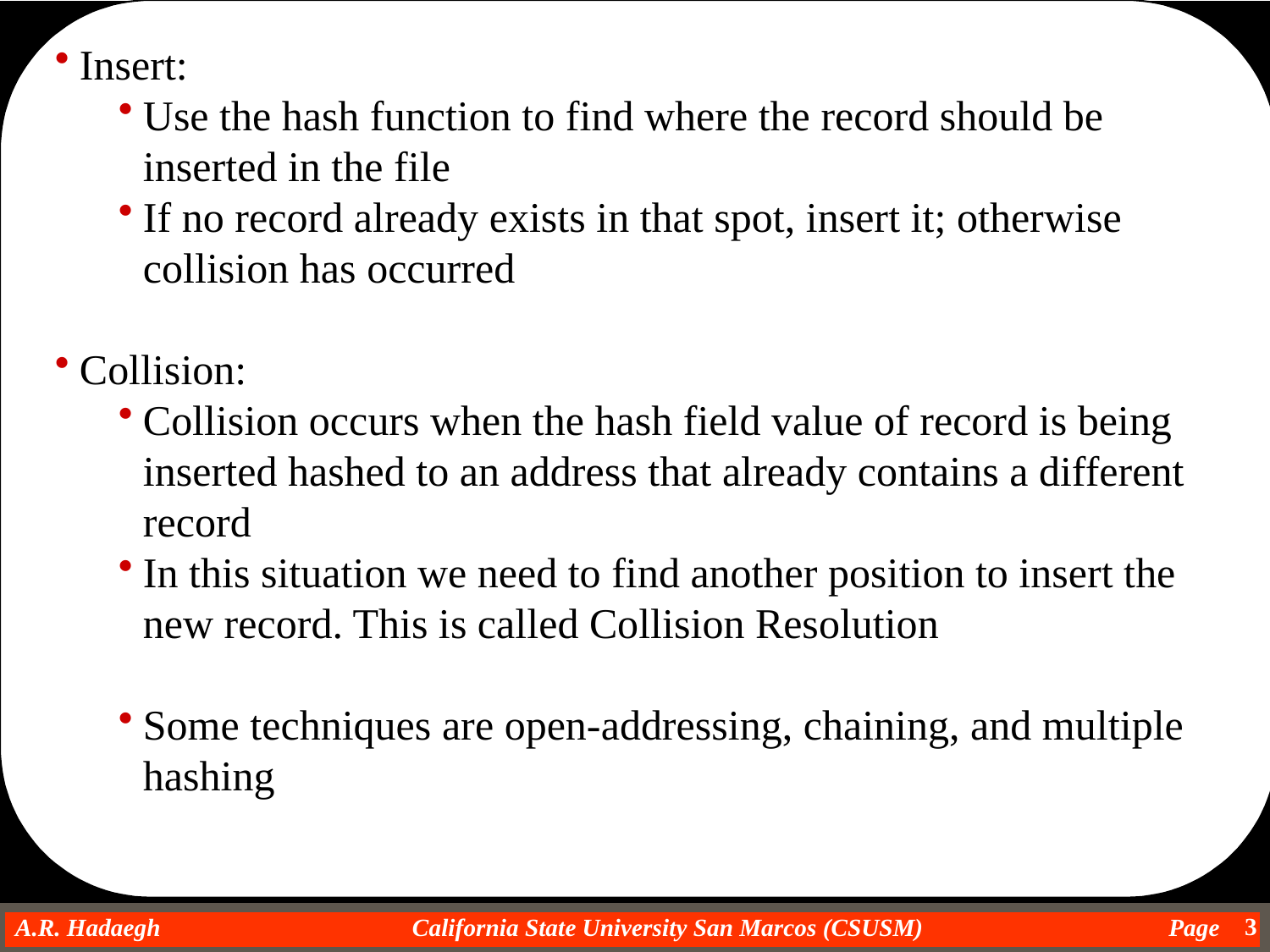

Insert:
Use the hash function to find where the record should be inserted in the file
If no record already exists in that spot, insert it; otherwise collision has occurred

Collision:
Collision occurs when the hash field value of record is being inserted hashed to an address that already contains a different record
In this situation we need to find another position to insert the new record. This is called Collision Resolution

Some techniques are open-addressing, chaining, and multiple hashing

3